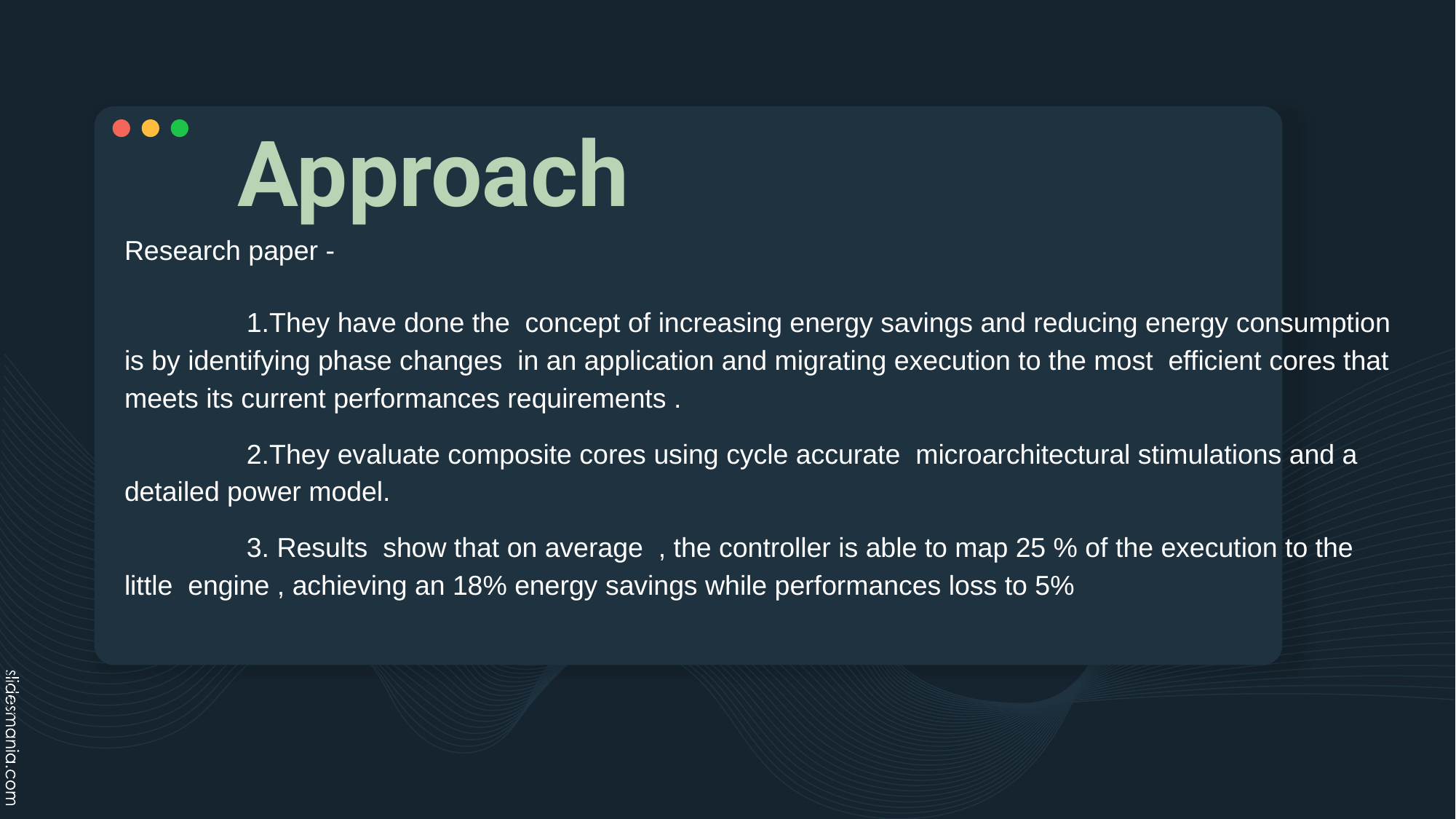

# Approach
Research paper -

                1.They have done the  concept of increasing energy savings and reducing energy consumption is by identifying phase changes  in an application and migrating execution to the most  efficient cores that meets its current performances requirements .
                2.They evaluate composite cores using cycle accurate  microarchitectural stimulations and a detailed power model.
                3. Results  show that on average  , the controller is able to map 25 % of the execution to the little  engine , achieving an 18% energy savings while performances loss to 5%